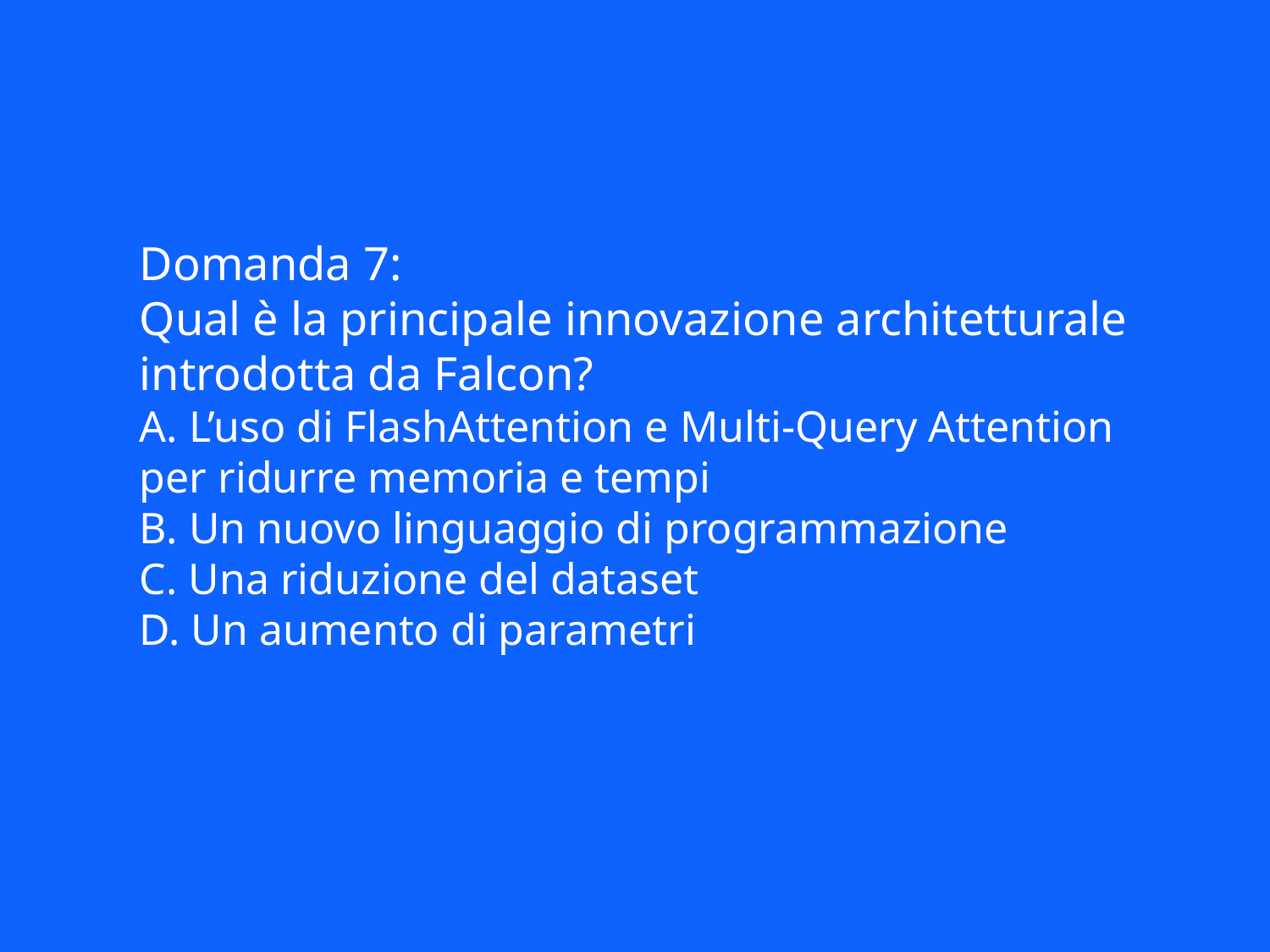

Domanda 7:
Qual è la principale innovazione architetturale introdotta da Falcon?
A. L’uso di FlashAttention e Multi-Query Attention per ridurre memoria e tempi
B. Un nuovo linguaggio di programmazione
C. Una riduzione del dataset
D. Un aumento di parametri